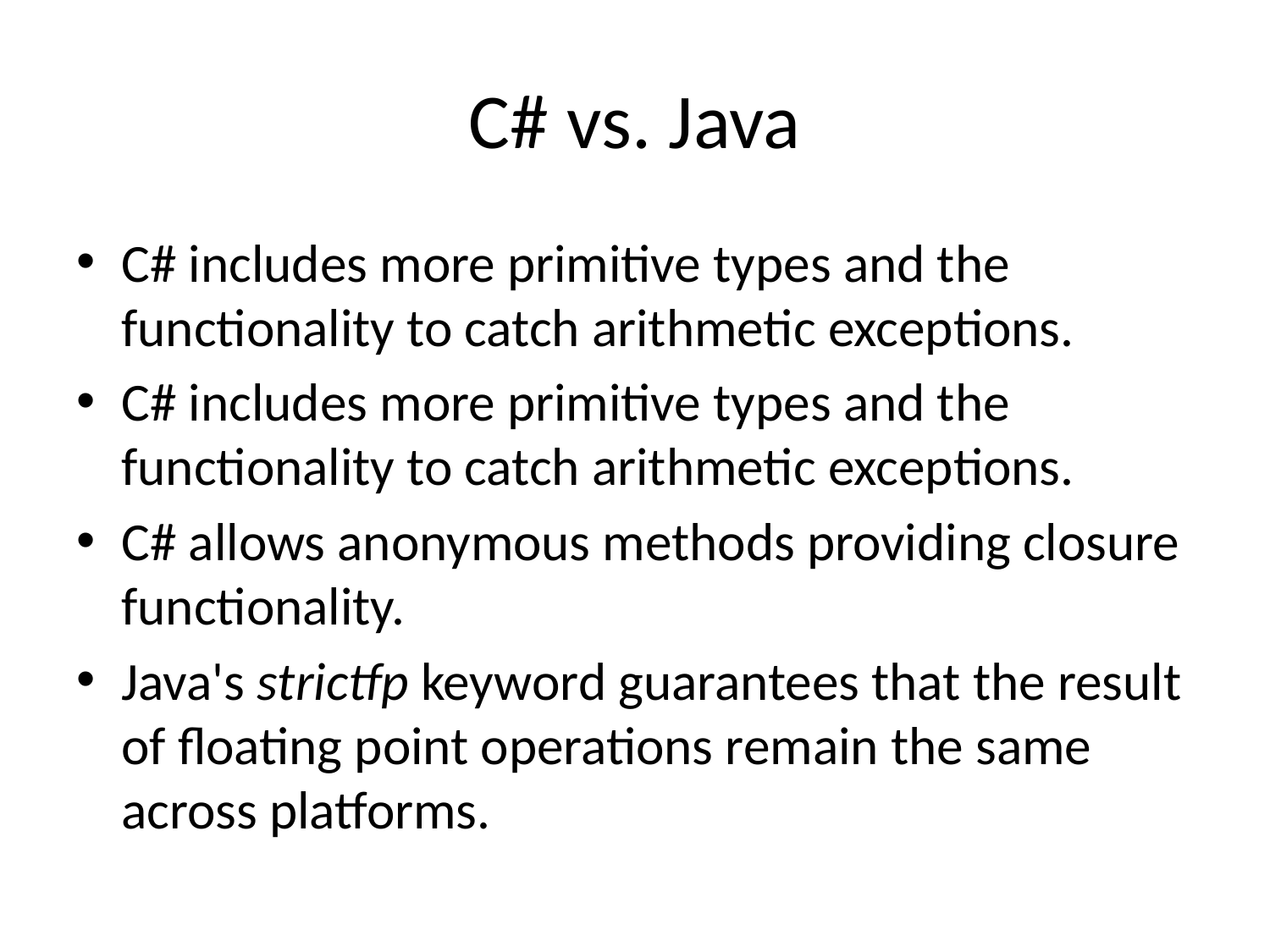

# C# vs. Java
C# includes more primitive types and the functionality to catch arithmetic exceptions.
C# includes more primitive types and the functionality to catch arithmetic exceptions.
C# allows anonymous methods providing closure functionality.
Java's strictfp keyword guarantees that the result of floating point operations remain the same across platforms.